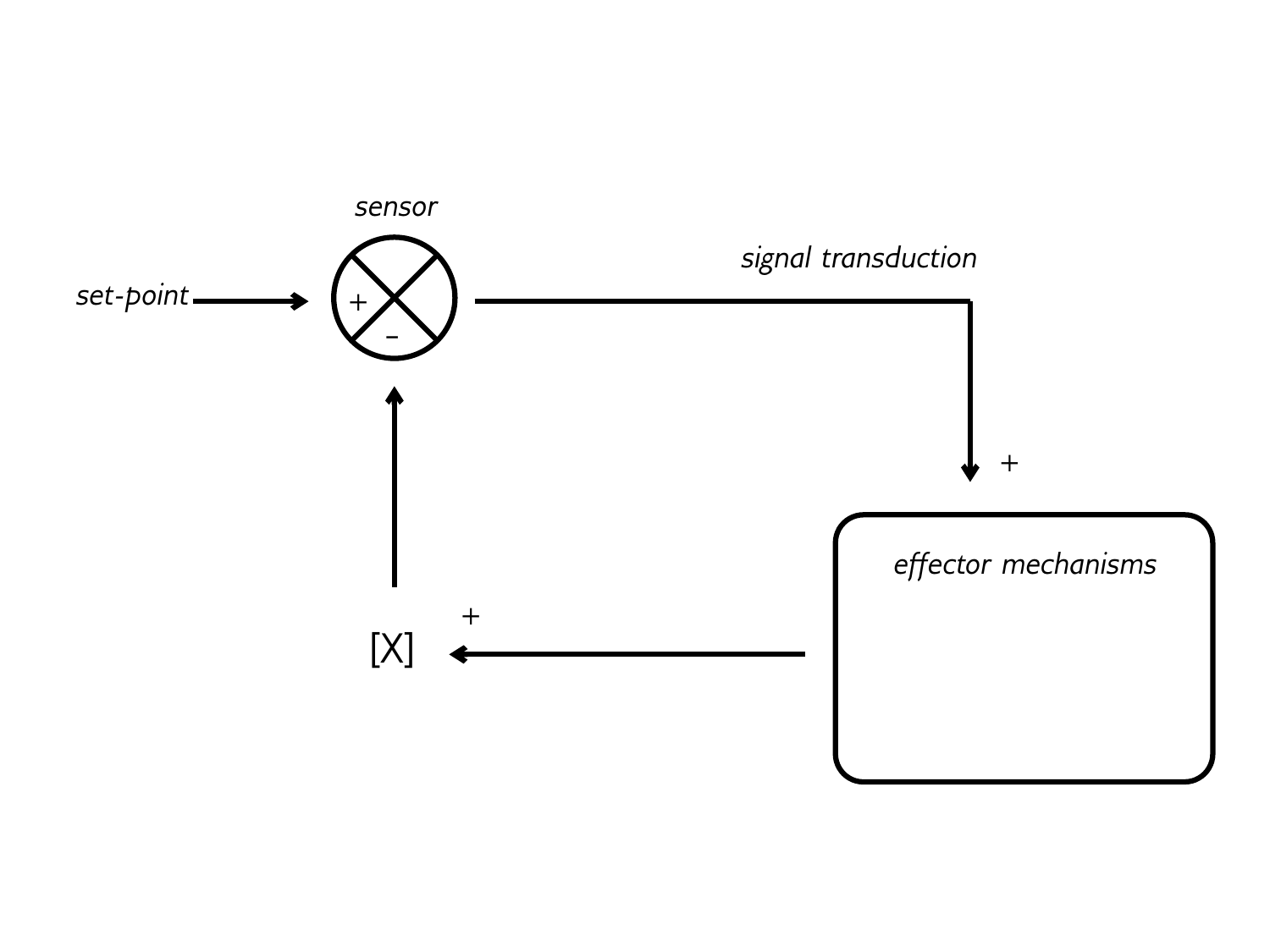

sensor
signal transduction

+
 –
set-point
+

effector mechanisms
+
[X]